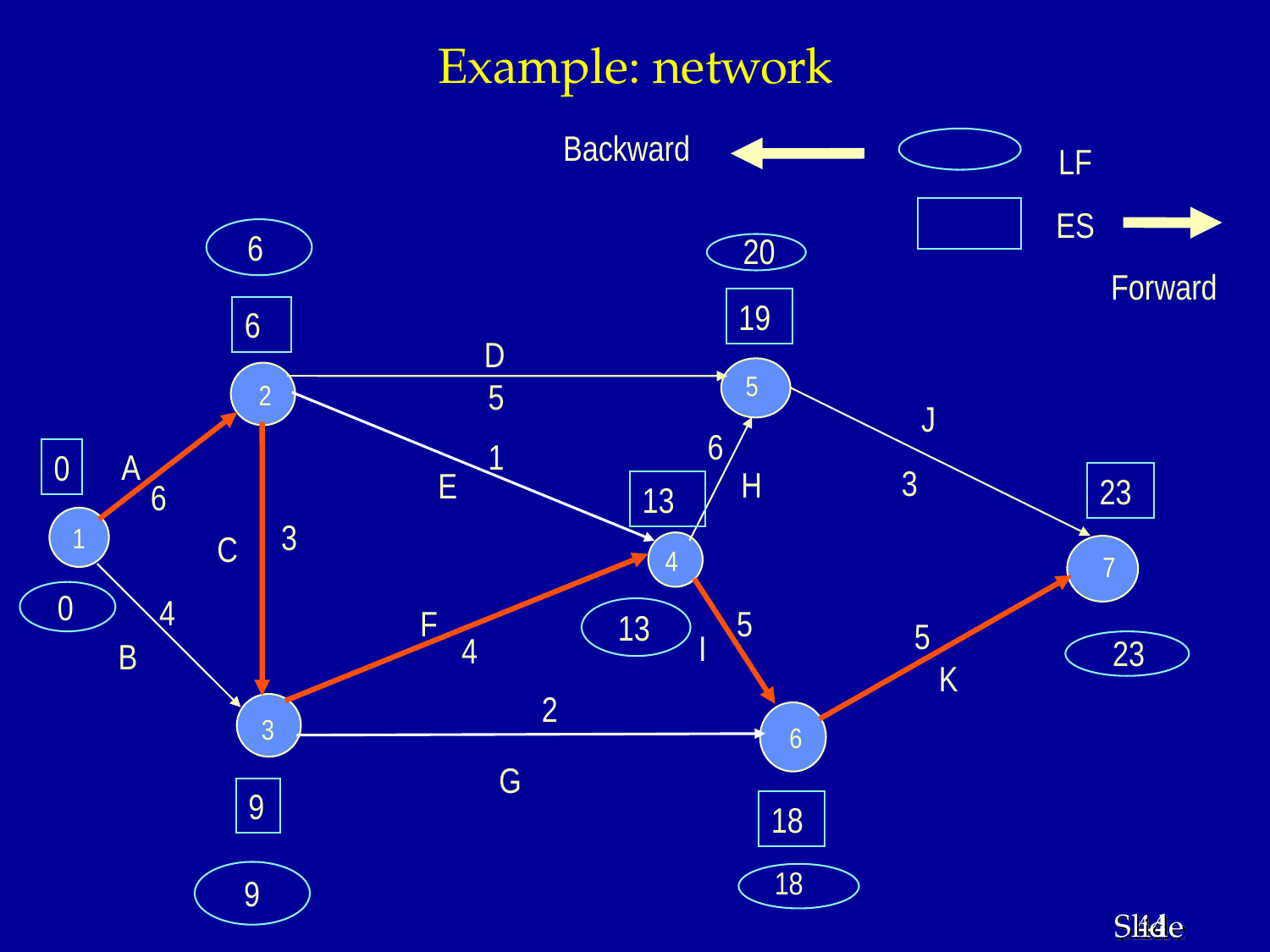

# Example: network

Backward

LF

ES

6

20

Forward
19
6
D

5

5
1
2

J

6

A
0
3
H
E
23
6
13

3
1
C

4
7

0

4
5
F

13
5
I
4
23
B

K
2

3
6

G
9
18
18

9